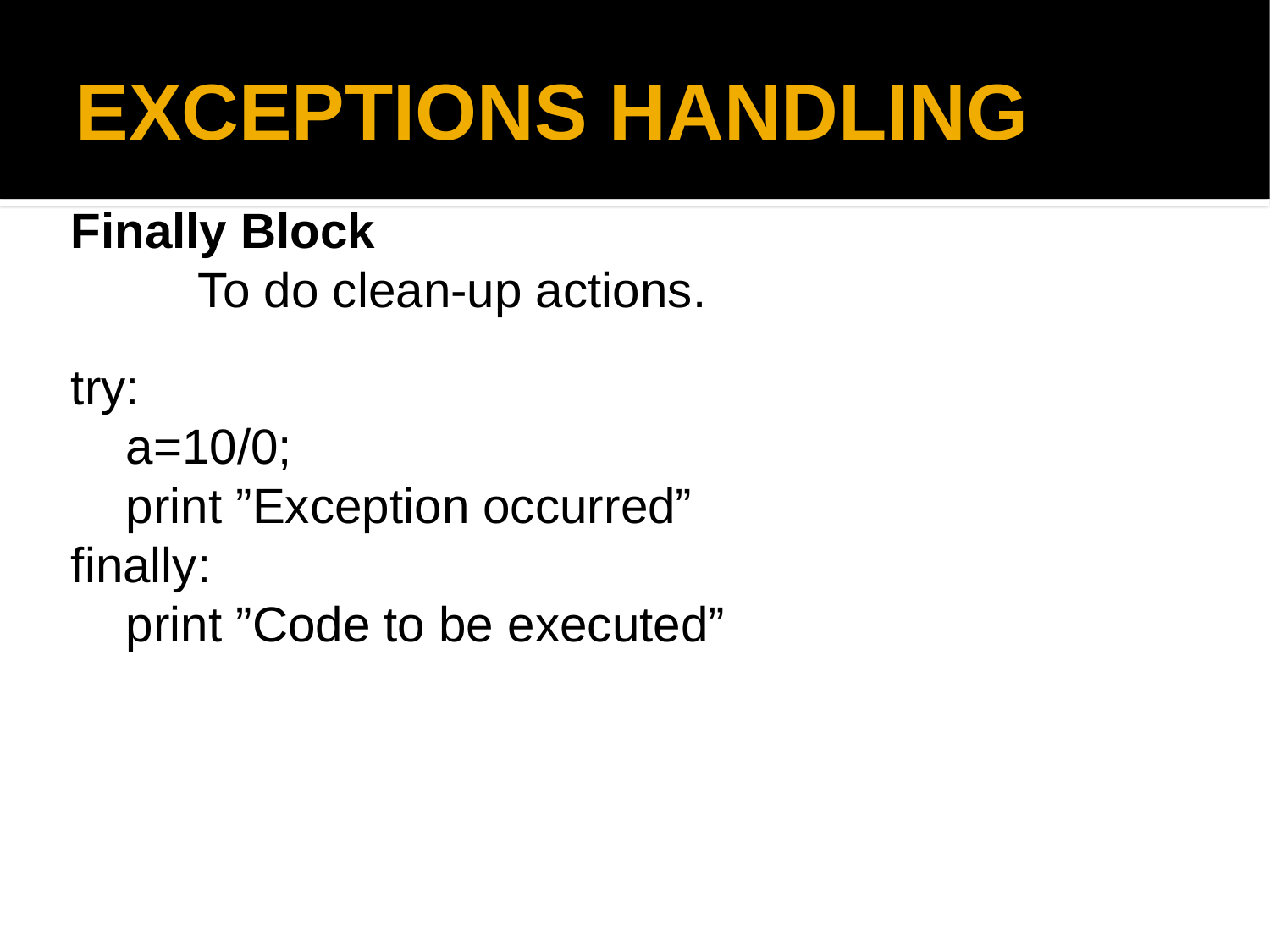

EXCEPTIONS HANDLING
Finally Block
	To do clean-up actions.

try:
    a=10/0;
    print ”Exception occurred”
finally:
    print ”Code to be executed”